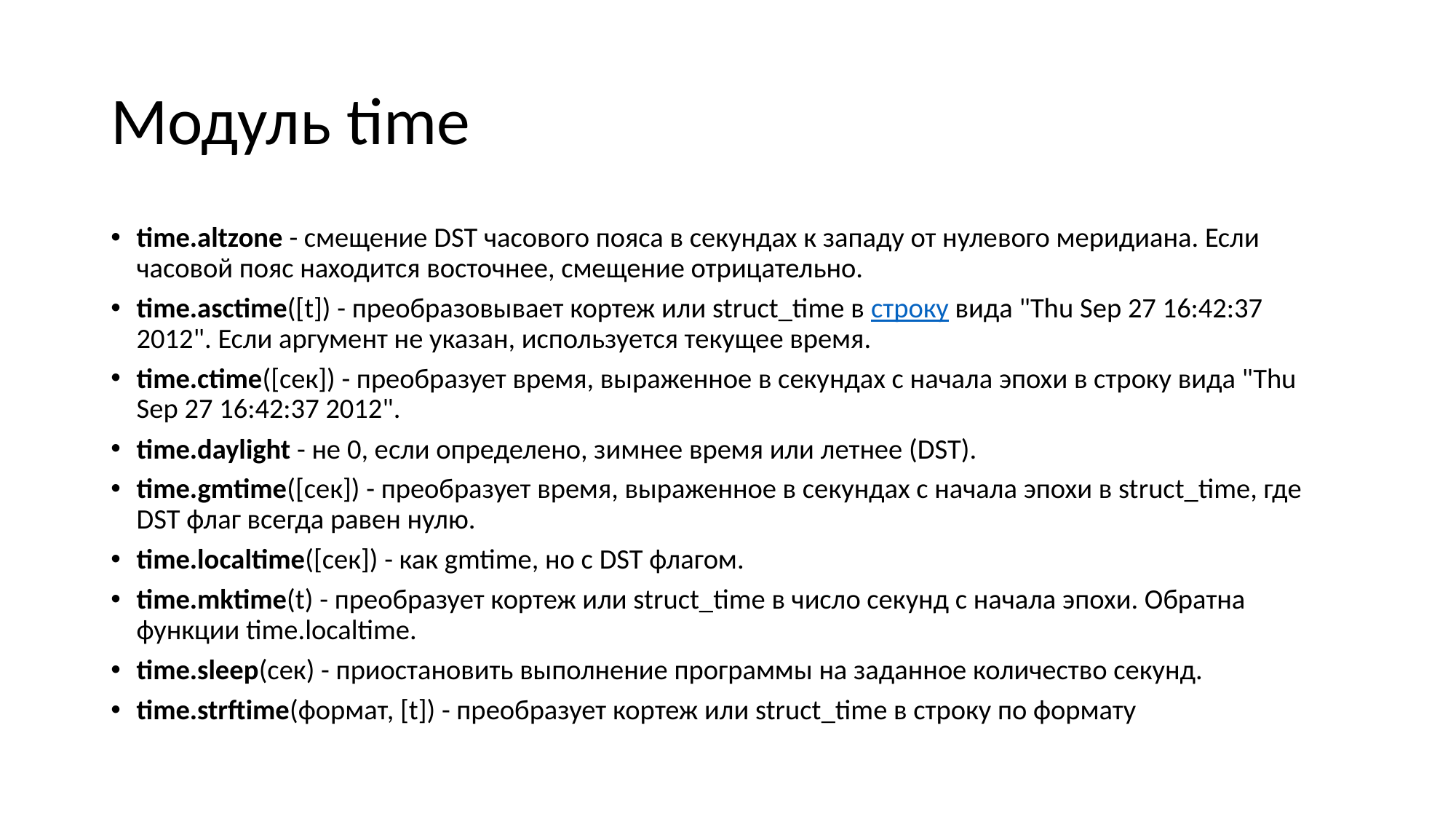

# Модуль time
time.altzone - смещение DST часового пояса в секундах к западу от нулевого меридиана. Если часовой пояс находится восточнее, смещение отрицательно.
time.asctime([t]) - преобразовывает кортеж или struct_time в строку вида "Thu Sep 27 16:42:37 2012". Если аргумент не указан, используется текущее время.
time.ctime([сек]) - преобразует время, выраженное в секундах с начала эпохи в строку вида "Thu Sep 27 16:42:37 2012".
time.daylight - не 0, если определено, зимнее время или летнее (DST).
time.gmtime([сек]) - преобразует время, выраженное в секундах с начала эпохи в struct_time, где DST флаг всегда равен нулю.
time.localtime([сек]) - как gmtime, но с DST флагом.
time.mktime(t) - преобразует кортеж или struct_time в число секунд с начала эпохи. Обратна функции time.localtime.
time.sleep(сек) - приостановить выполнение программы на заданное количество секунд.
time.strftime(формат, [t]) - преобразует кортеж или struct_time в строку по формату